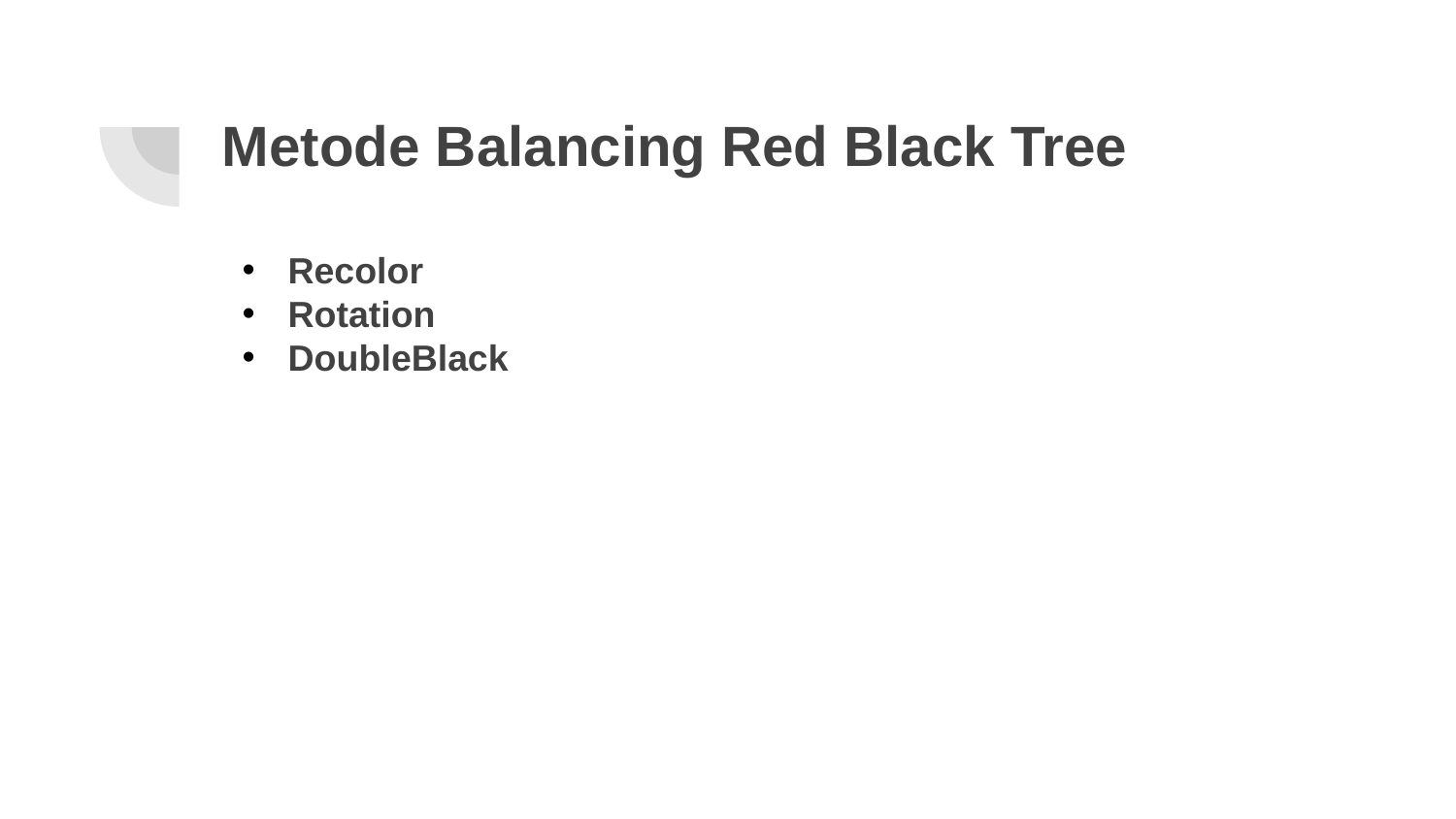

# Metode Balancing Red Black Tree
Recolor
Rotation
DoubleBlack